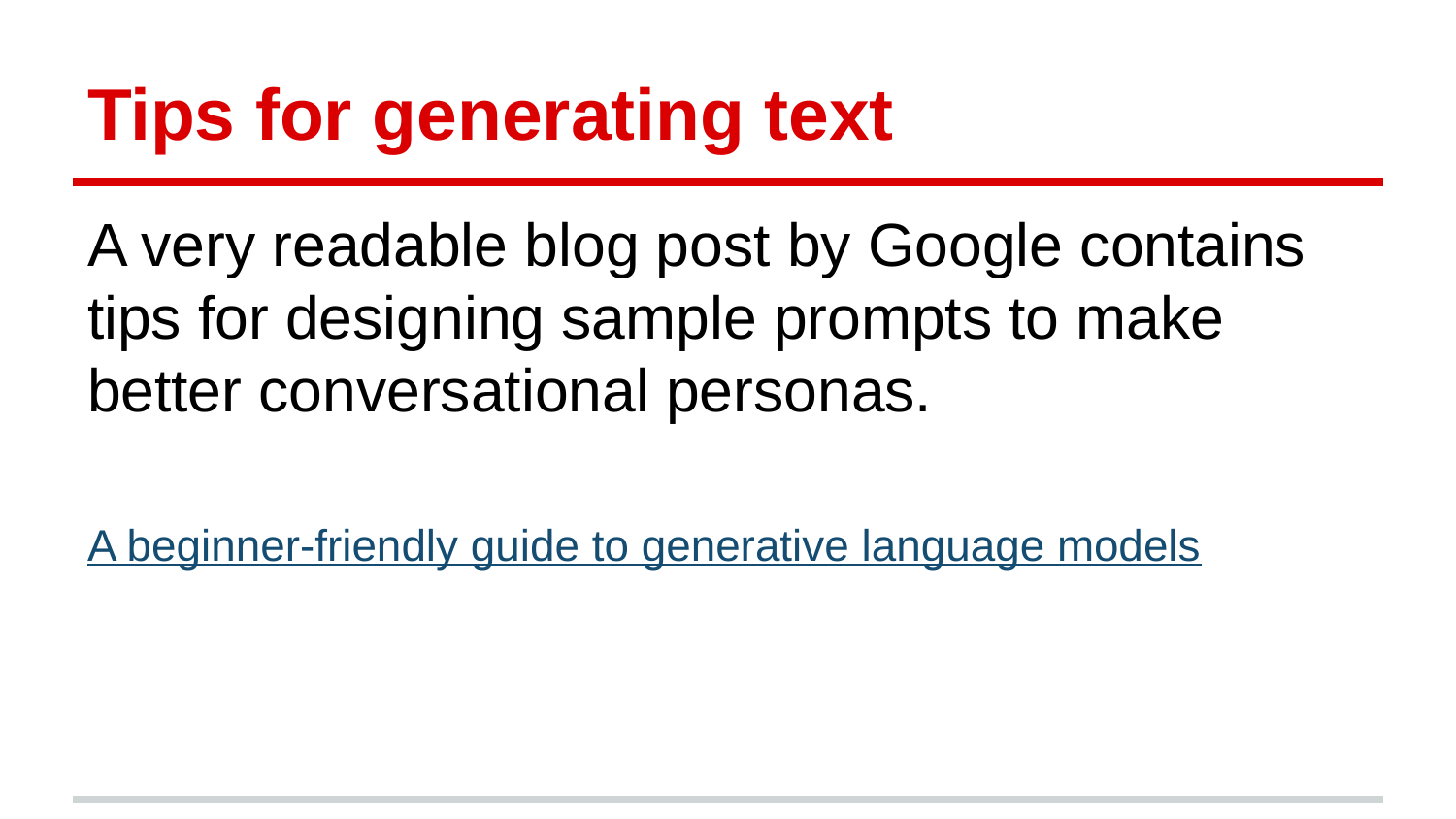

# Tips for generating text
A very readable blog post by Google contains tips for designing sample prompts to make better conversational personas.

A beginner-friendly guide to generative language models